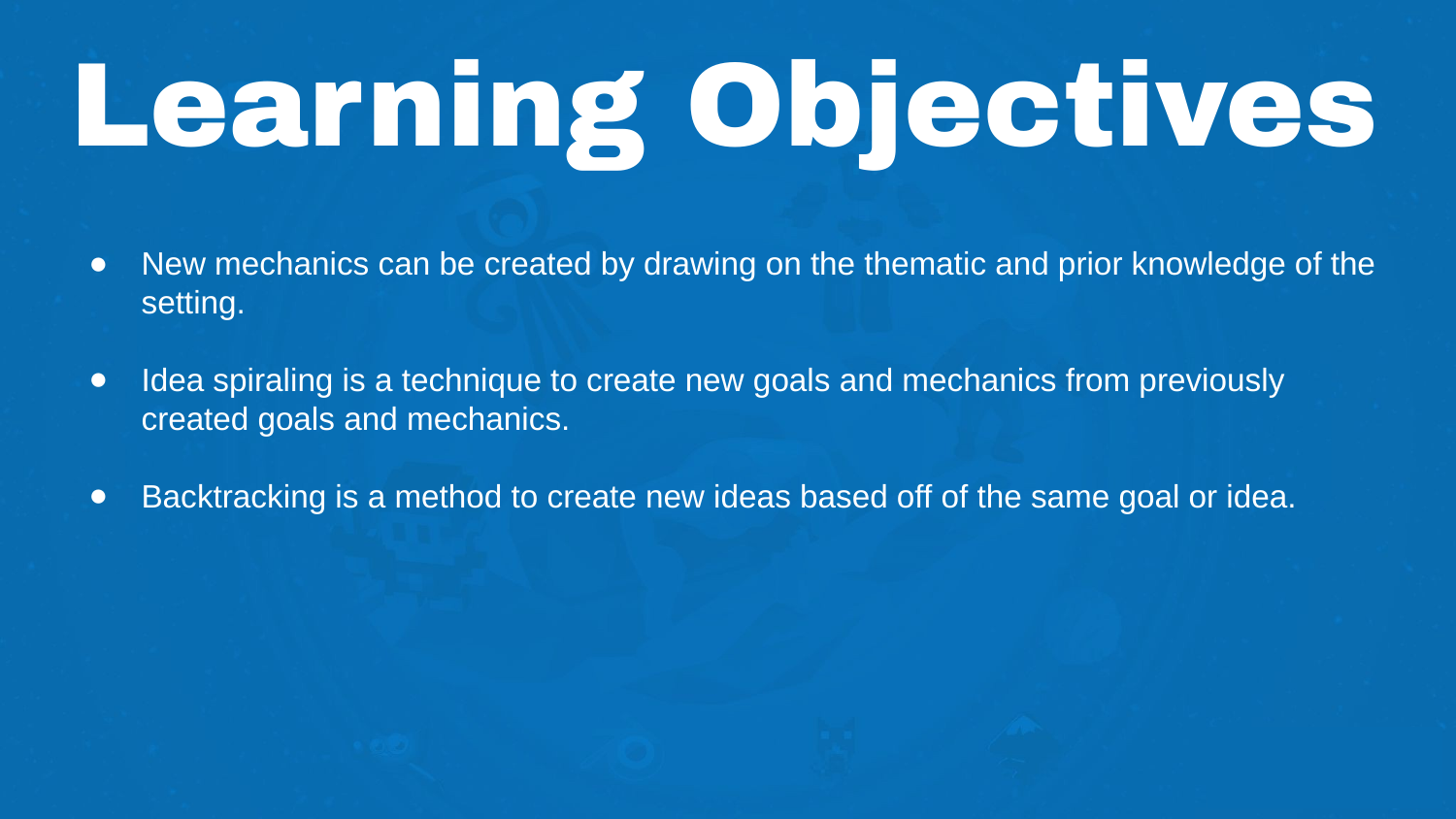

# Learning Objectives
New mechanics can be created by drawing on the thematic and prior knowledge of the setting.

Idea spiraling is a technique to create new goals and mechanics from previously created goals and mechanics.

Backtracking is a method to create new ideas based off of the same goal or idea.